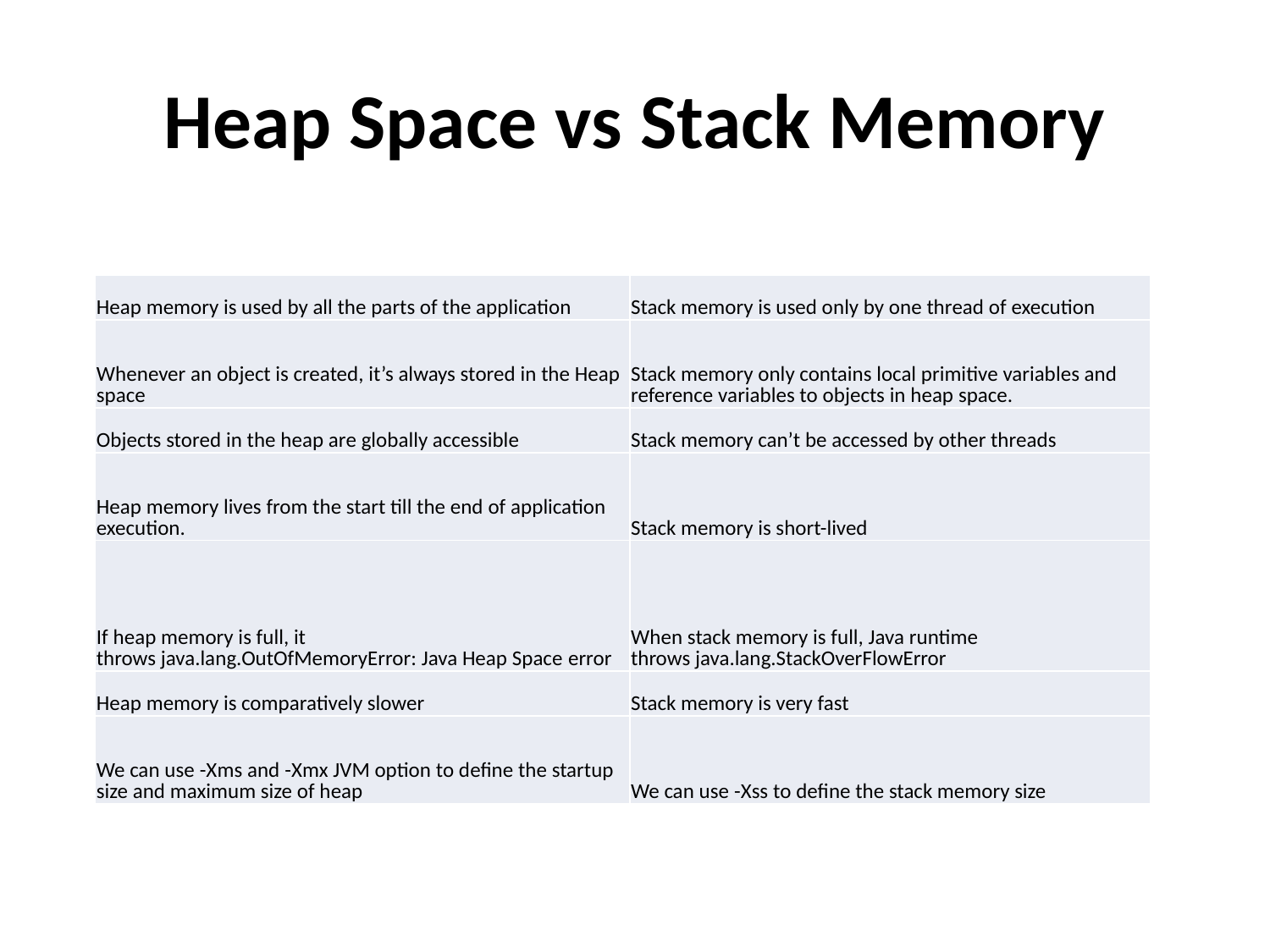

# Heap Space vs Stack Memory
| Heap memory is used by all the parts of the application | Stack memory is used only by one thread of execution |
| --- | --- |
| Whenever an object is created, it’s always stored in the Heap space | Stack memory only contains local primitive variables and reference variables to objects in heap space. |
| Objects stored in the heap are globally accessible | Stack memory can’t be accessed by other threads |
| Heap memory lives from the start till the end of application execution. | Stack memory is short-lived |
| If heap memory is full, it throws java.lang.OutOfMemoryError: Java Heap Space error | When stack memory is full, Java runtime throws java.lang.StackOverFlowError |
| Heap memory is comparatively slower | Stack memory is very fast |
| We can use -Xms and -Xmx JVM option to define the startup size and maximum size of heap | We can use -Xss to define the stack memory size |